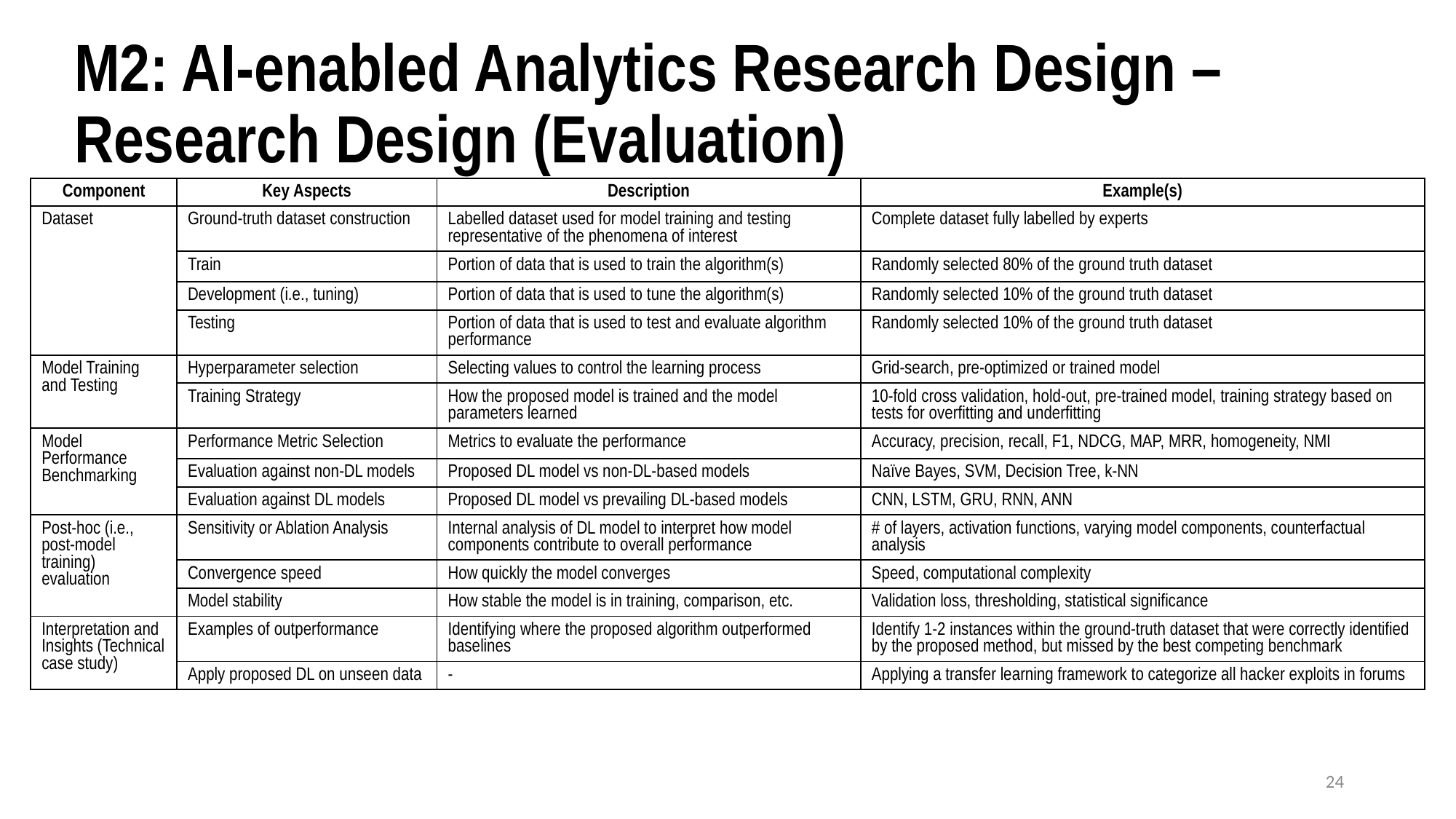

# M2: AI-enabled Analytics Research Design – Research Design (Evaluation)
| Component | Key Aspects | Description | Example(s) |
| --- | --- | --- | --- |
| Dataset | Ground-truth dataset construction | Labelled dataset used for model training and testing representative of the phenomena of interest | Complete dataset fully labelled by experts |
|  | Train | Portion of data that is used to train the algorithm(s) | Randomly selected 80% of the ground truth dataset |
|  | Development (i.e., tuning) | Portion of data that is used to tune the algorithm(s) | Randomly selected 10% of the ground truth dataset |
|  | Testing | Portion of data that is used to test and evaluate algorithm performance | Randomly selected 10% of the ground truth dataset |
| Model Training and Testing | Hyperparameter selection | Selecting values to control the learning process | Grid-search, pre-optimized or trained model |
|  | Training Strategy | How the proposed model is trained and the model parameters learned | 10-fold cross validation, hold-out, pre-trained model, training strategy based on tests for overfitting and underfitting |
| Model Performance Benchmarking | Performance Metric Selection | Metrics to evaluate the performance | Accuracy, precision, recall, F1, NDCG, MAP, MRR, homogeneity, NMI |
|  | Evaluation against non-DL models | Proposed DL model vs non-DL-based models | Naïve Bayes, SVM, Decision Tree, k-NN |
|  | Evaluation against DL models | Proposed DL model vs prevailing DL-based models | CNN, LSTM, GRU, RNN, ANN |
| Post-hoc (i.e., post-model training) evaluation | Sensitivity or Ablation Analysis | Internal analysis of DL model to interpret how model components contribute to overall performance | # of layers, activation functions, varying model components, counterfactual analysis |
|  | Convergence speed | How quickly the model converges | Speed, computational complexity |
|  | Model stability | How stable the model is in training, comparison, etc. | Validation loss, thresholding, statistical significance |
| Interpretation and Insights (Technical case study) | Examples of outperformance | Identifying where the proposed algorithm outperformed baselines | Identify 1-2 instances within the ground-truth dataset that were correctly identified by the proposed method, but missed by the best competing benchmark |
|  | Apply proposed DL on unseen data | - | Applying a transfer learning framework to categorize all hacker exploits in forums |
24